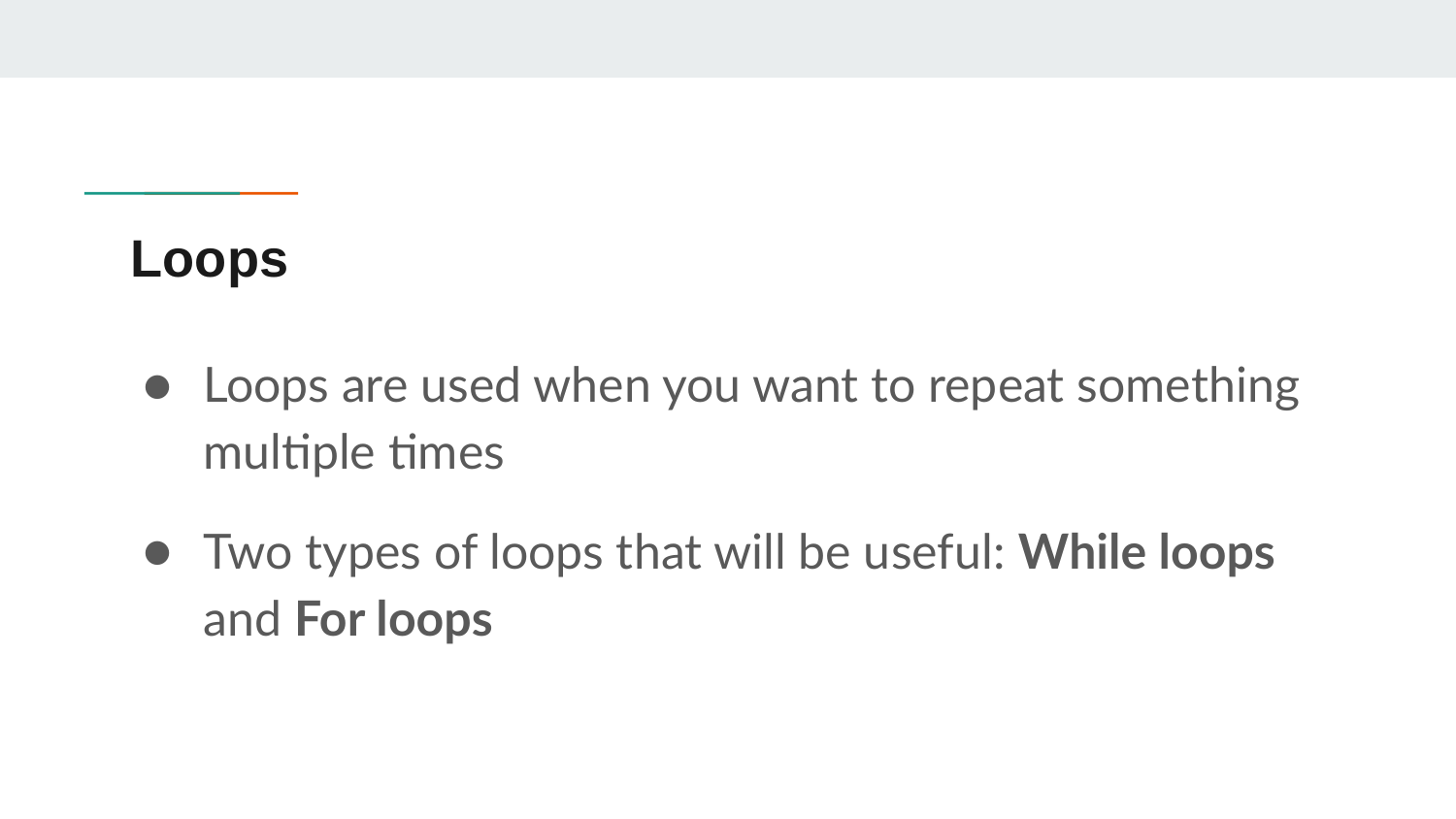

# Loops
Loops are used when you want to repeat something multiple times
Two types of loops that will be useful: While loops and For loops